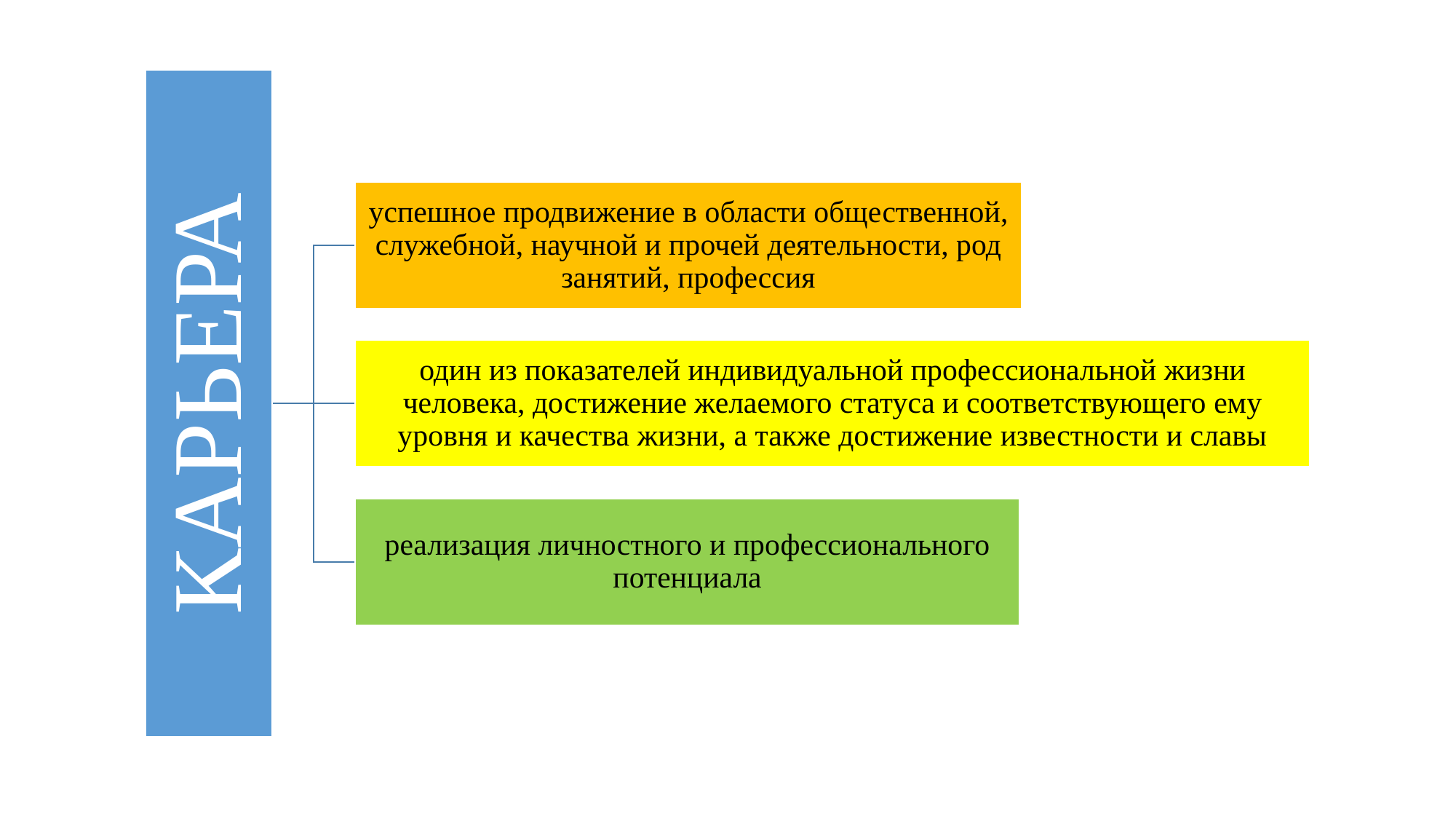

КАРЬЕРА
успешное продвиже­ние в области общественной, служебной, научной и прочей деятель­ности, род занятий, профессия
один из показателей ин­дивидуальной профессиональной жизни человека, достижение жела­емого статуса и соответствующего ему уровня и качества жизни, а также достижение известности и славы
реализация личностного и про­фессионального потенциала